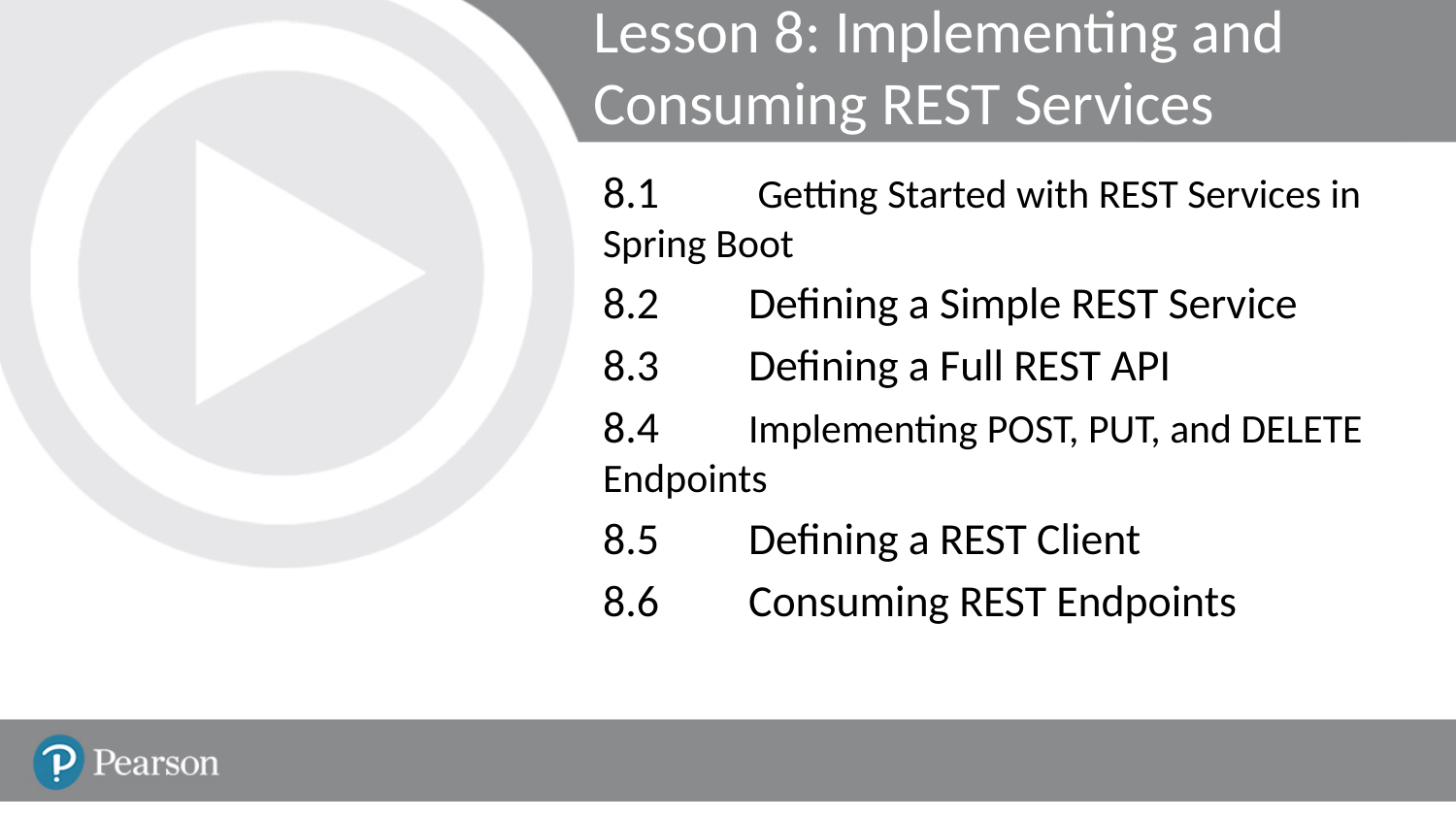

Lesson 8: Implementing and Consuming REST Services
8.1	 Getting Started with REST Services in Spring Boot
8.2	Defining a Simple REST Service
8.3	Defining a Full REST API
8.4	Implementing POST, PUT, and DELETE Endpoints
8.5	Defining a REST Client
8.6	Consuming REST Endpoints